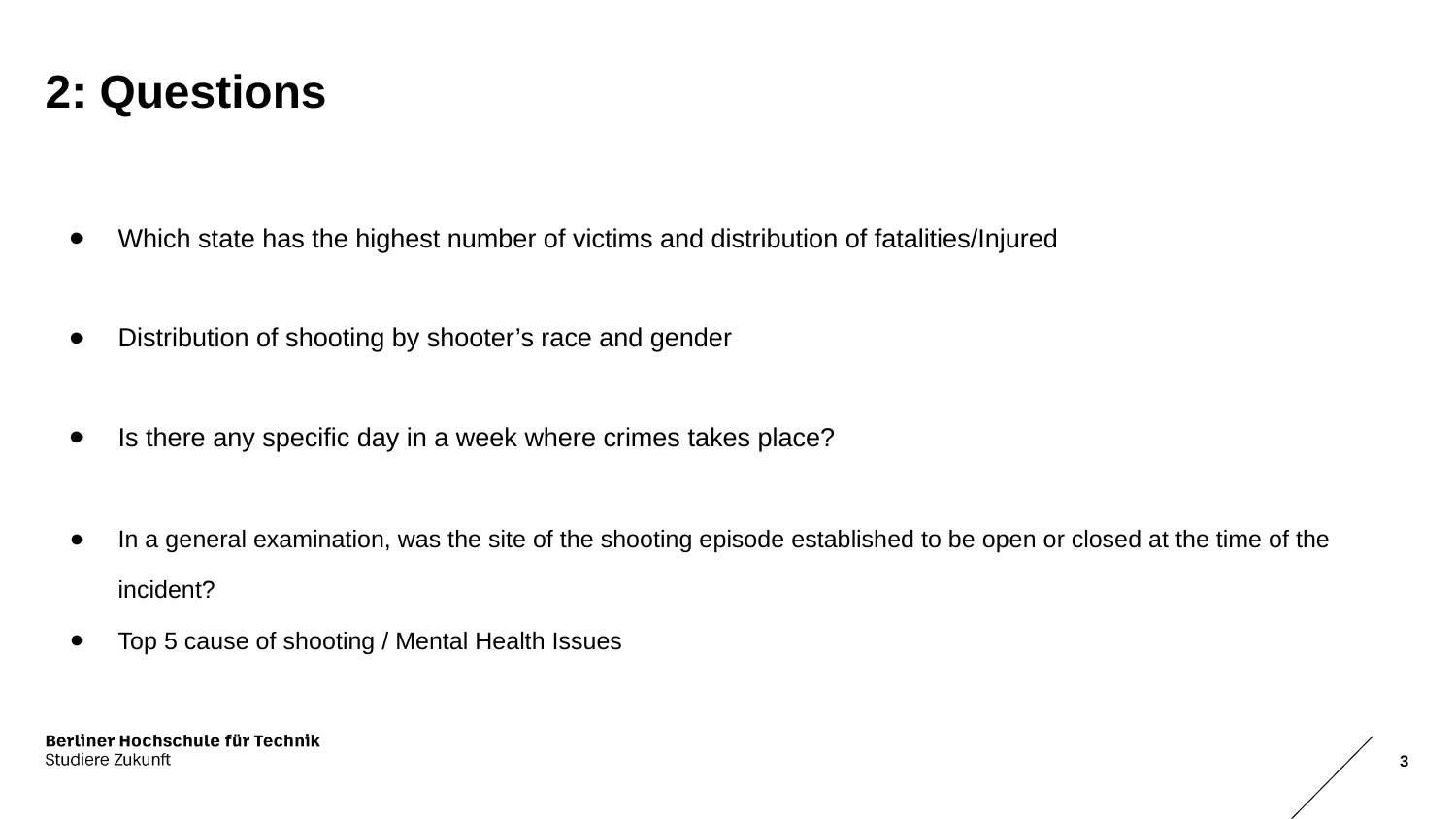

# 2: Questions
Which state has the highest number of victims and distribution of fatalities/Injured

Distribution of shooting by shooter’s race and gender

Is there any specific day in a week where crimes takes place?

In a general examination, was the site of the shooting episode established to be open or closed at the time of the incident?
Top 5 cause of shooting / Mental Health Issues

3